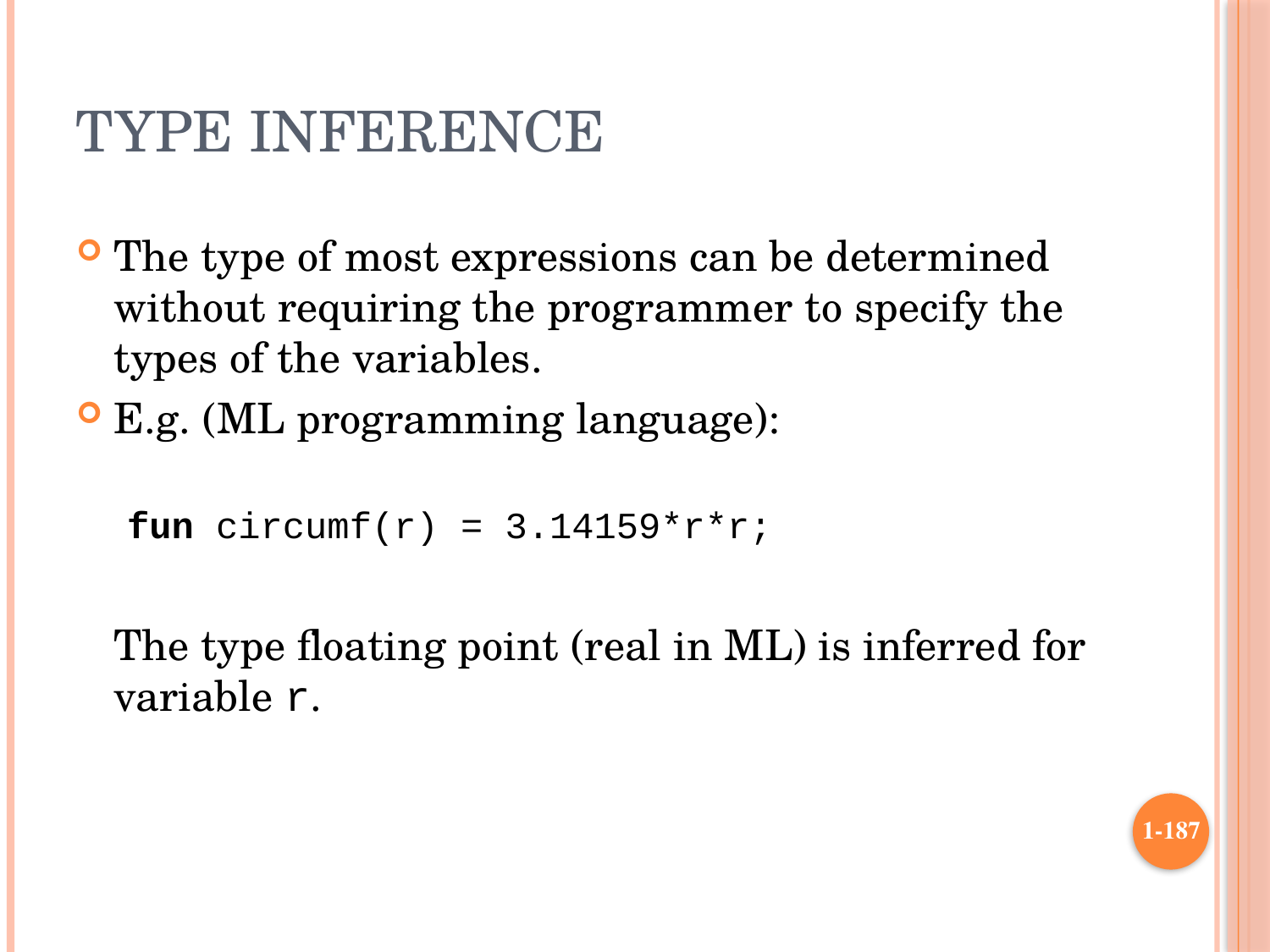

# Type inference
The type of most expressions can be determined without requiring the programmer to specify the types of the variables.
E.g. (ML programming language):

fun circumf(r) = 3.14159*r*r;

	The type floating point (real in ML) is inferred for variable r.
1-187